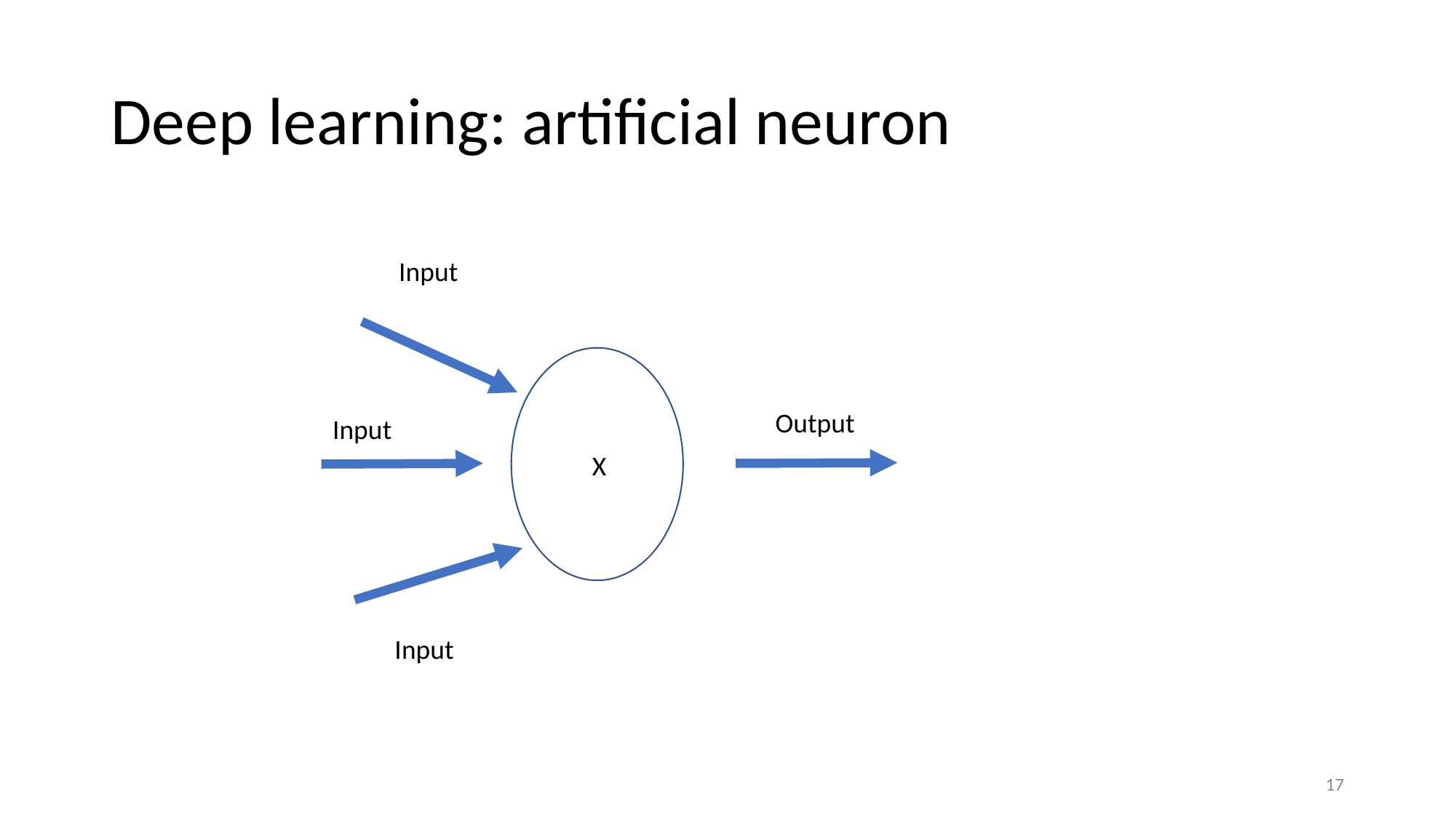

# Deep learning: artificial neuron
Input

Output
Input
X
Input
17